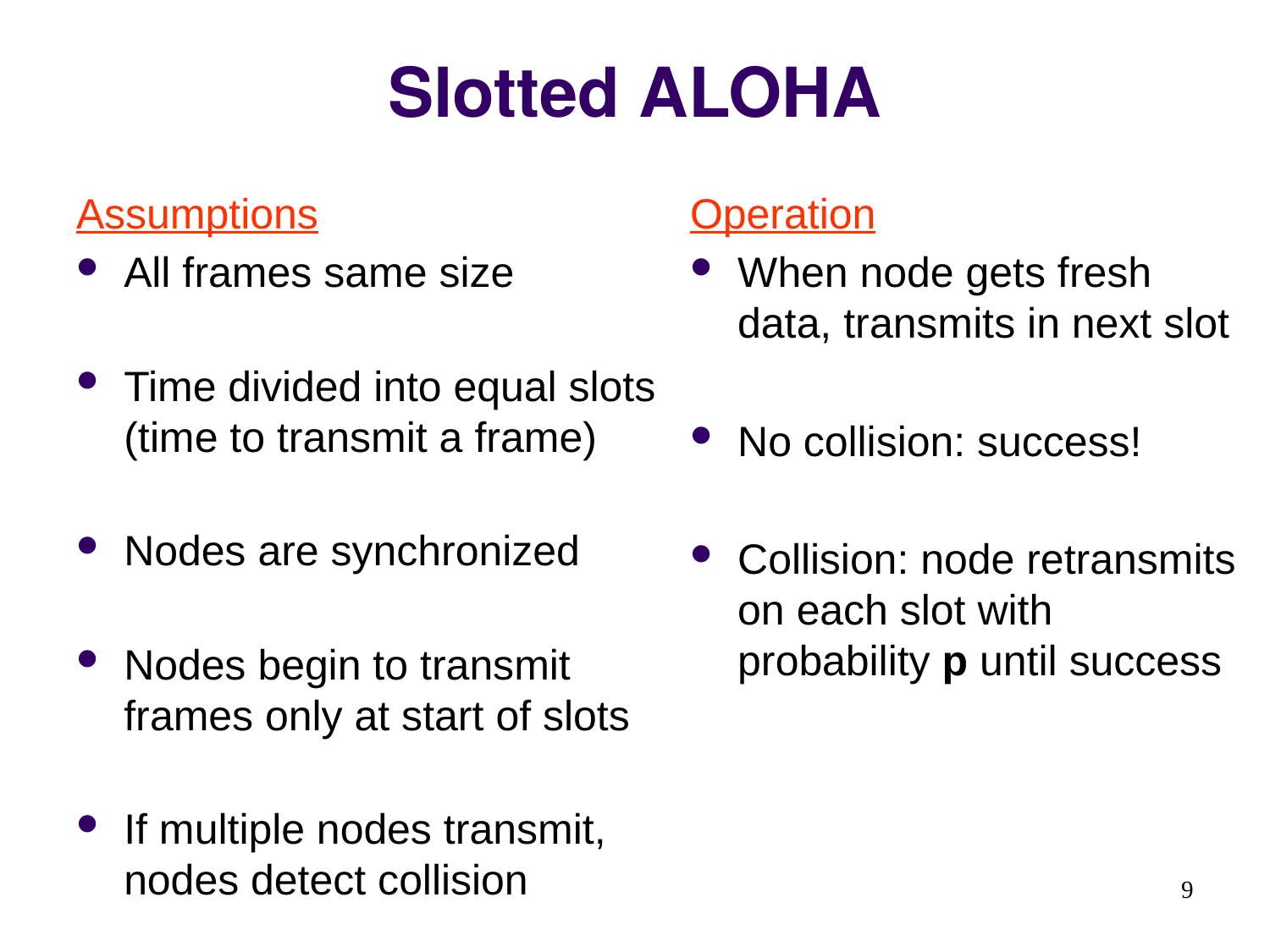

# Slotted ALOHA
Assumptions
All frames same size

Time divided into equal slots (time to transmit a frame)

Nodes are synchronized

Nodes begin to transmit frames only at start of slots

If multiple nodes transmit, nodes detect collision
Operation
When node gets fresh data, transmits in next slot

No collision: success!

Collision: node retransmits on each slot with probability p until success
9